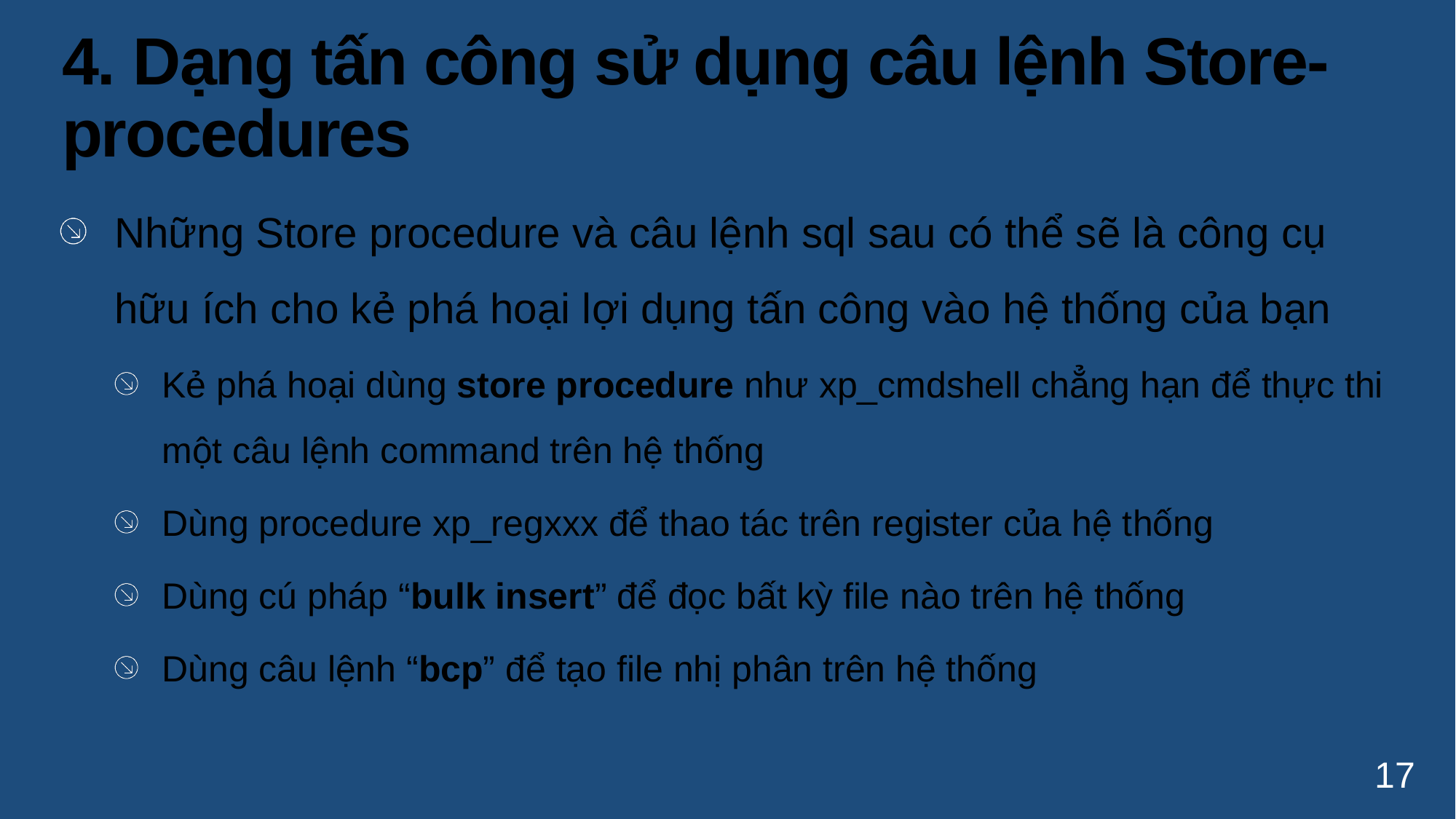

# 4. Dạng tấn công sử dụng câu lệnh Store-procedures
Những Store procedure và câu lệnh sql sau có thể sẽ là công cụ hữu ích cho kẻ phá hoại lợi dụng tấn công vào hệ thống của bạn
Kẻ phá hoại dùng store procedure như xp_cmdshell chẳng hạn để thực thi một câu lệnh command trên hệ thống
Dùng procedure xp_regxxx để thao tác trên register của hệ thống
Dùng cú pháp “bulk insert” để đọc bất kỳ file nào trên hệ thống
Dùng câu lệnh “bcp” để tạo file nhị phân trên hệ thống
17